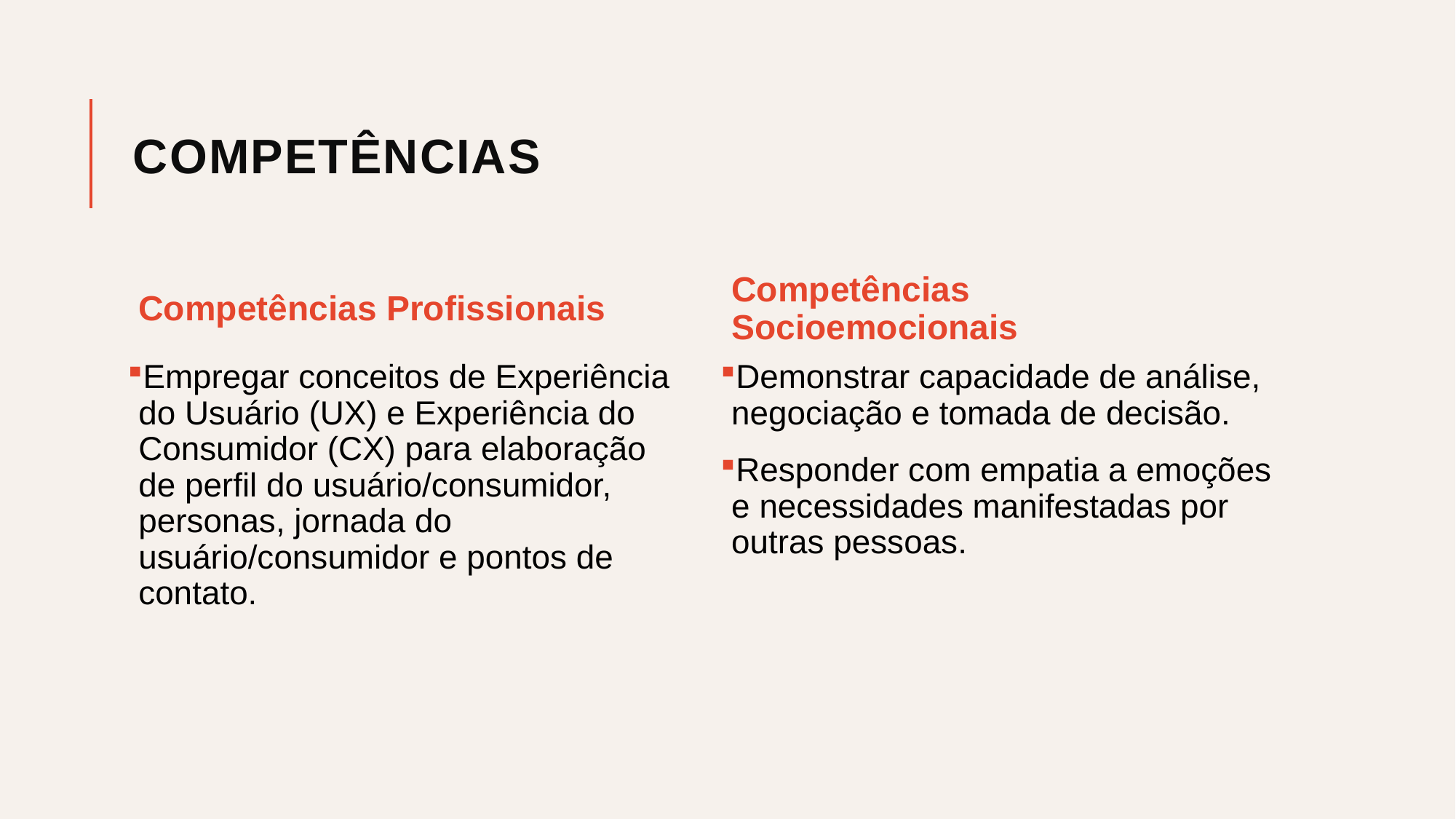

# Competências
Competências Profissionais
Competências Socioemocionais
Empregar conceitos de Experiência do Usuário (UX) e Experiência do Consumidor (CX) para elaboração de perfil do usuário/consumidor, personas, jornada do usuário/consumidor e pontos de contato.
Demonstrar capacidade de análise, negociação e tomada de decisão.
Responder com empatia a emoções e necessidades manifestadas por outras pessoas.